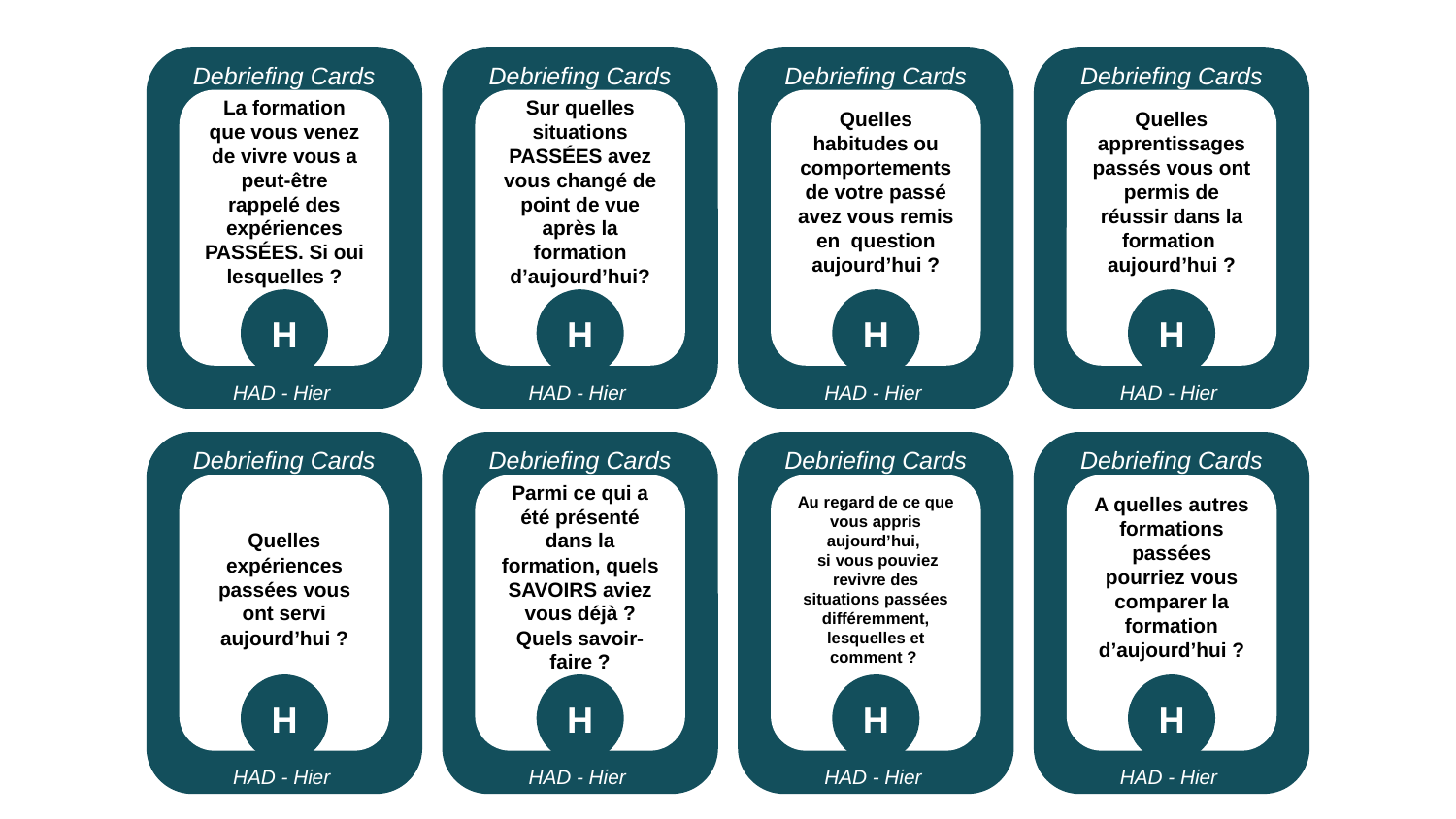

Debriefing Cards
Debriefing Cards

HAD - Hier

Modèle de Kirkpatrick
La formation que vous venez de vivre vous a peut-être rappelé des expériences PASSÉES. Si oui lesquelles ?

H
Debriefing Cards
Debriefing Cards

HAD - Hier

Modèle de Kirkpatrick
Sur quelles situations PASSÉES avez vous changé de point de vue après la formation d’aujourd’hui?

H
Debriefing Cards
Debriefing Cards

HAD - Hier

Modèle de Kirkpatrick
Quelles habitudes ou comportements de votre passé avez vous remis en  question aujourd’hui ?

H
Debriefing Cards
Debriefing Cards

HAD - Hier

Modèle de Kirkpatrick
Quelles apprentissages passés vous ont permis de réussir dans la formation  aujourd’hui ?

H
Debriefing Cards
Debriefing Cards

HAD - Hier

Modèle de Kirkpatrick
Quelles expériences passées vous ont servi aujourd’hui ?

H
Debriefing Cards
Debriefing Cards

HAD - Hier

Modèle de Kirkpatrick
Parmi ce qui a été présenté dans la formation, quels SAVOIRS aviez vous déjà ? Quels savoir- faire ?

H
Debriefing Cards
Debriefing Cards

HAD - Hier

Modèle de Kirkpatrick
Au regard de ce que vous appris aujourd’hui,
 si vous pouviez revivre des situations passées différemment, lesquelles et comment ?

H
Debriefing Cards
Debriefing Cards

HAD - Hier

Modèle de Kirkpatrick
A quelles autres formations passées pourriez vous comparer la formation d’aujourd’hui ?

H